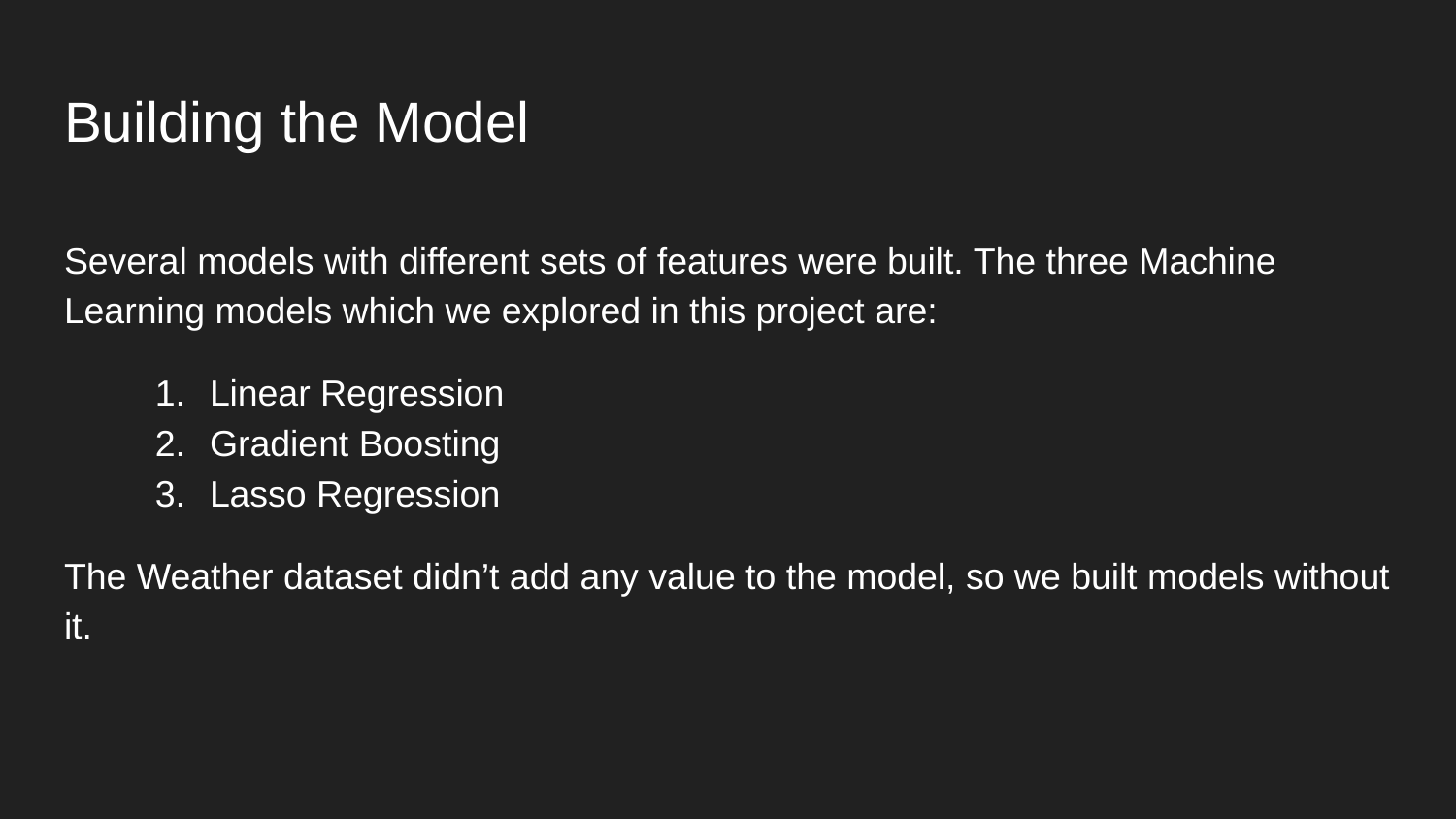

# Building the Model
Several models with different sets of features were built. The three Machine Learning models which we explored in this project are:
Linear Regression
Gradient Boosting
Lasso Regression
The Weather dataset didn’t add any value to the model, so we built models without it.